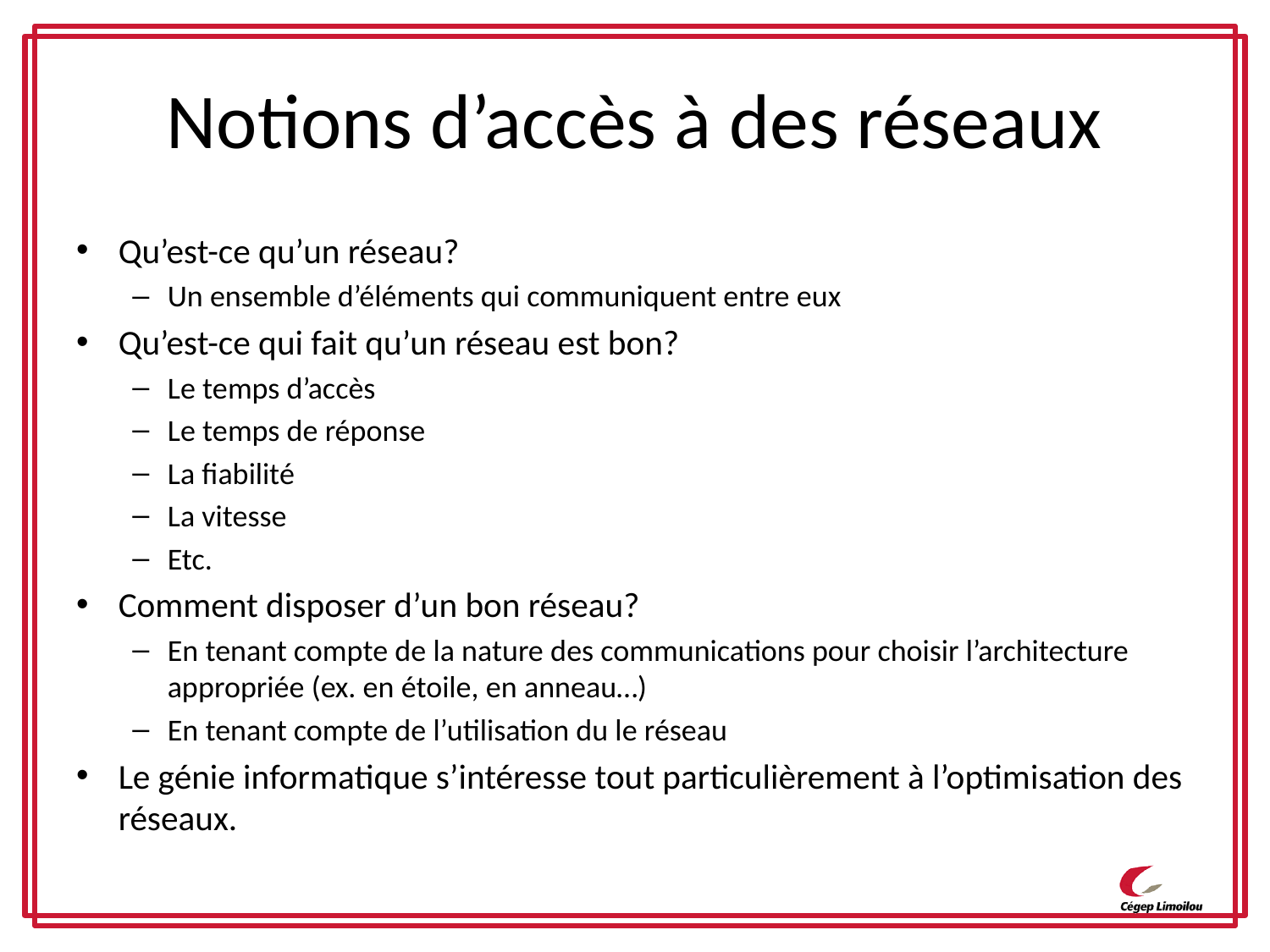

# Notions d’accès à des réseaux
Qu’est-ce qu’un réseau?
Un ensemble d’éléments qui communiquent entre eux
Qu’est-ce qui fait qu’un réseau est bon?
Le temps d’accès
Le temps de réponse
La fiabilité
La vitesse
Etc.
Comment disposer d’un bon réseau?
En tenant compte de la nature des communications pour choisir l’architecture appropriée (ex. en étoile, en anneau…)
En tenant compte de l’utilisation du le réseau
Le génie informatique s’intéresse tout particulièrement à l’optimisation des réseaux.